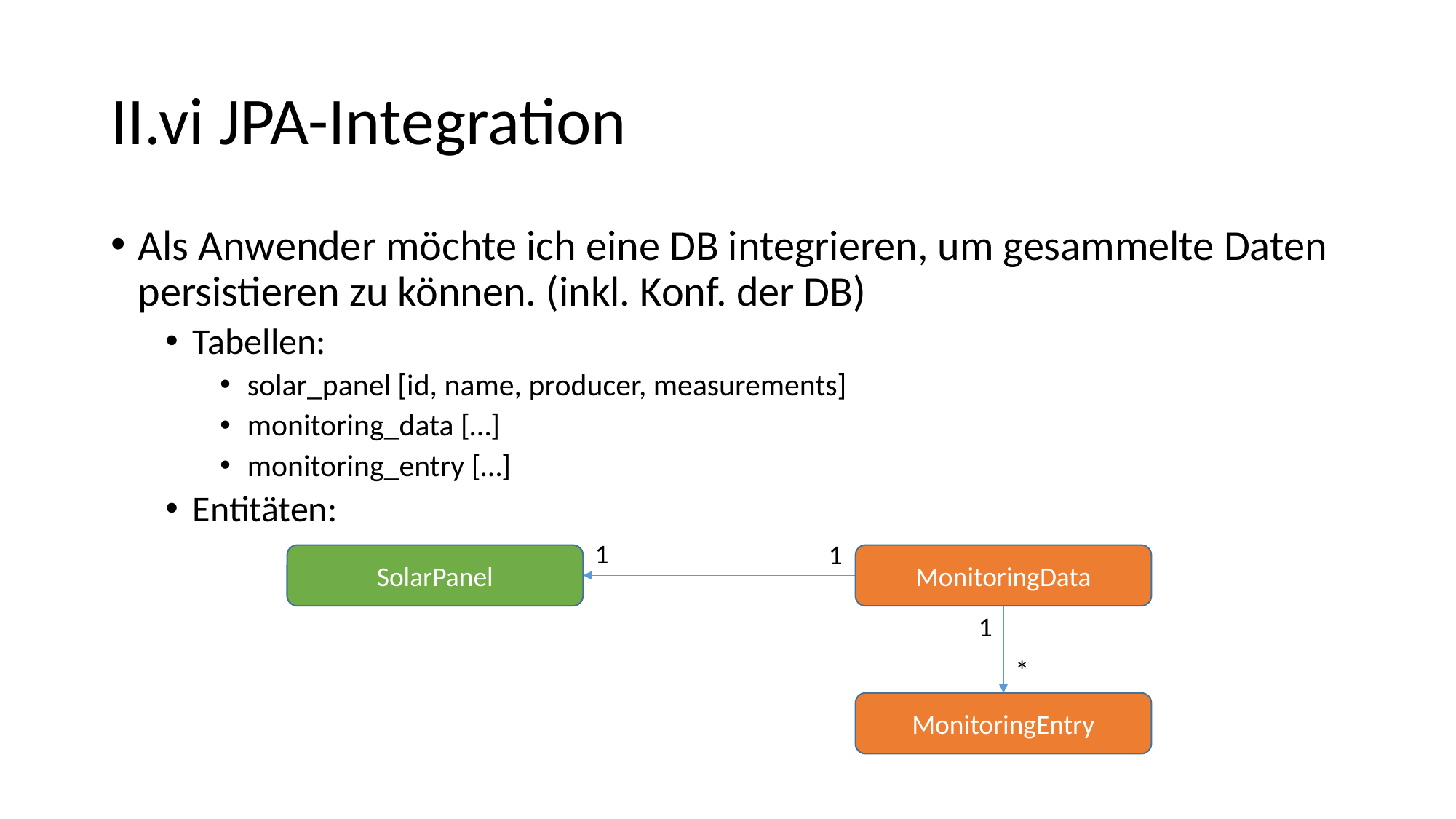

# II.vi JPA-Integration
Als Anwender möchte ich eine DB integrieren, um gesammelte Daten persistieren zu können. (inkl. Konf. der DB)
Tabellen:
solar_panel [id, name, producer, measurements]
monitoring_data […]
monitoring_entry […]
Entitäten:
1
1
SolarPanel
MonitoringData
1
*
MonitoringEntry